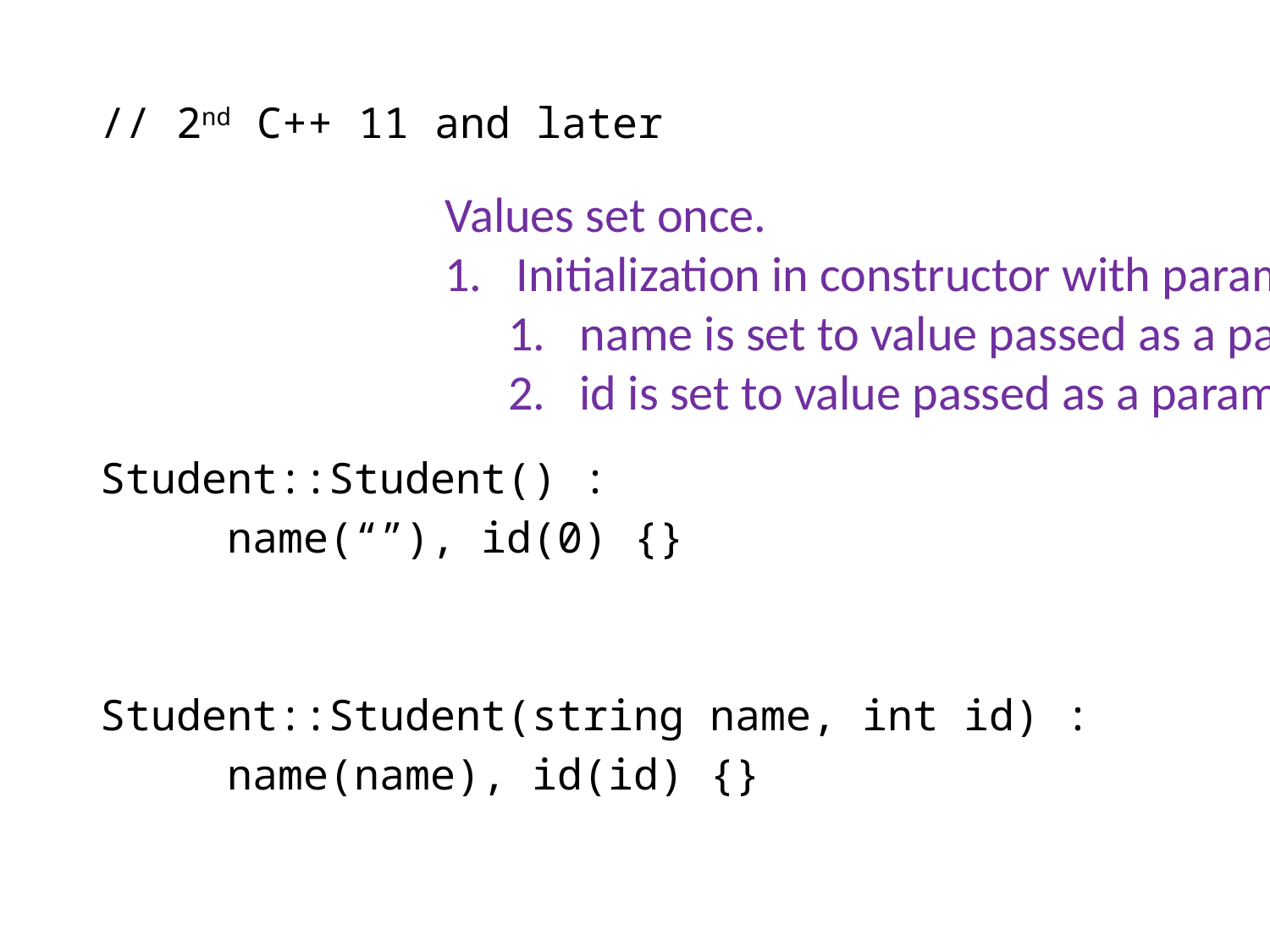

// 2nd C++ 11 and later

Student::Student() :
	name(“”), id(0) {}

Student::Student(string name, int id) :
	name(name), id(id) {}
Values set once.
Initialization in constructor with parameters
name is set to value passed as a parameter
id is set to value passed as a parameter